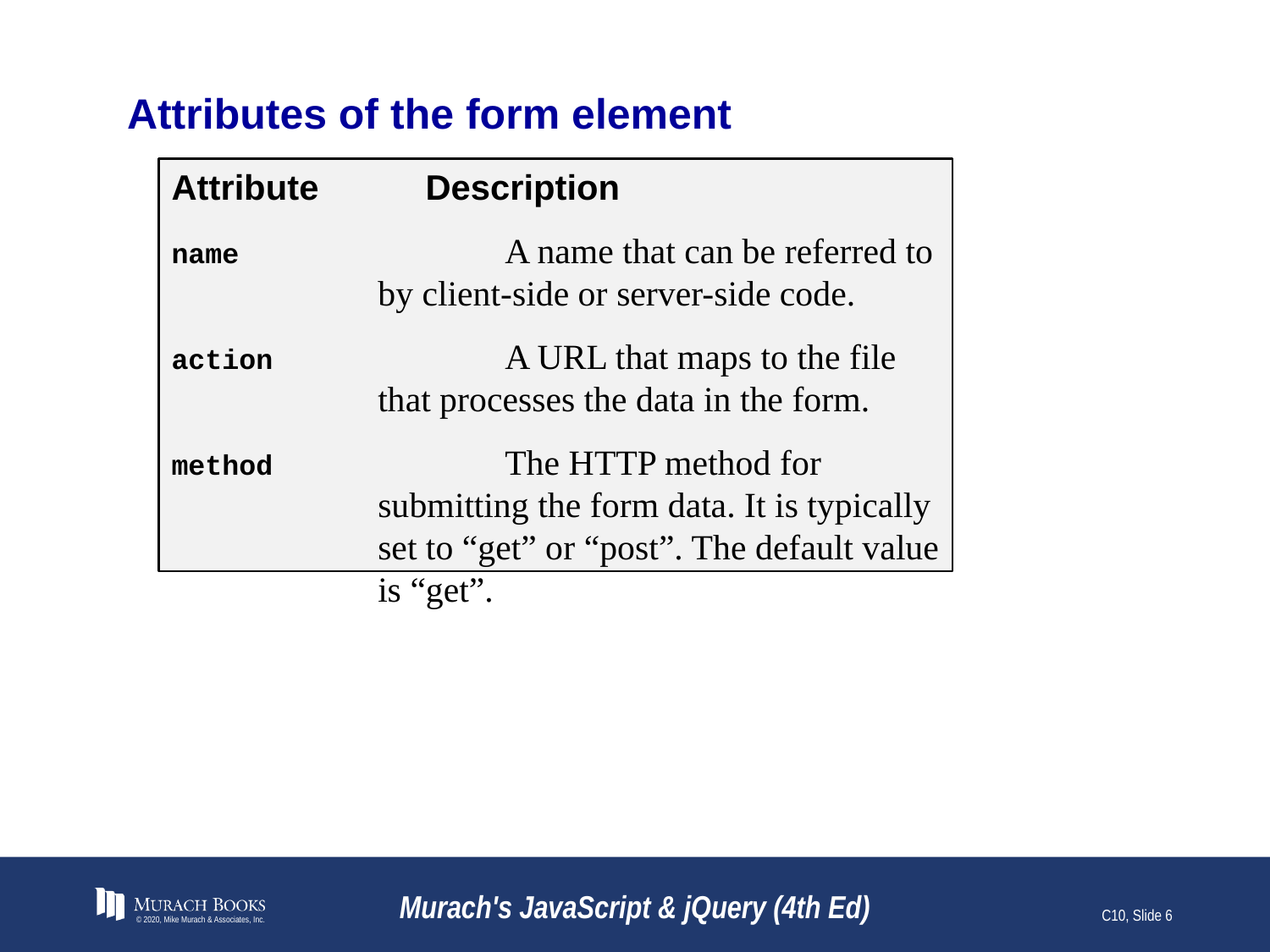

# Attributes of the form element
Attribute	Description
name 		A name that can be referred to by client-side or server-side code.
action		A URL that maps to the file that processes the data in the form.
method		The HTTP method for submitting the form data. It is typically set to “get” or “post”. The default value is “get”.

© 2020, Mike Murach & Associates, Inc.
Murach's JavaScript & jQuery (4th Ed)

C10, Slide 6